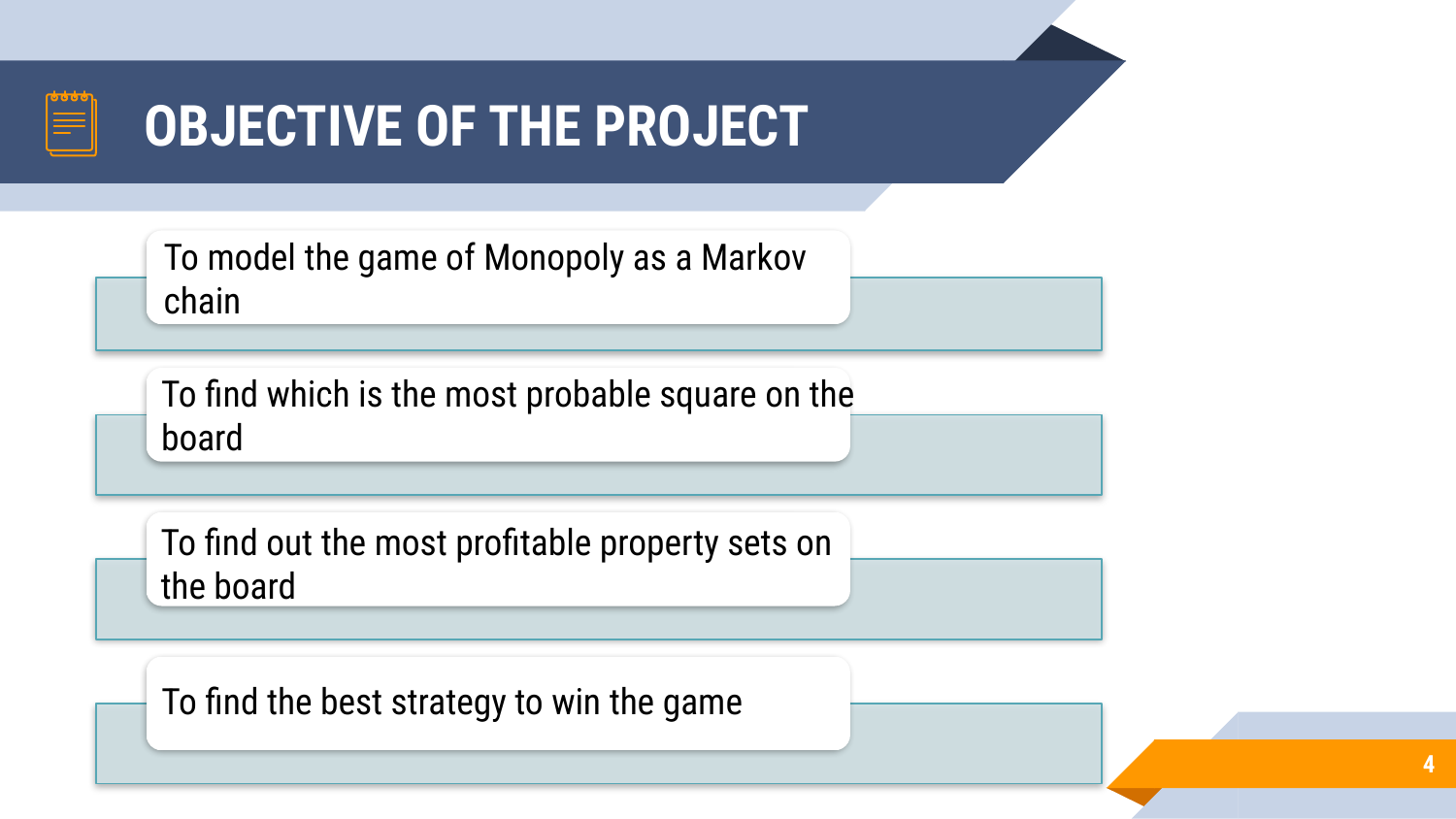

# OBJECTIVE OF THE PROJECT

To model the game of Monopoly as a Markov chain
To find which is the most probable square on the board

To find out the most profitable property sets on the board
To find the best strategy to win the game

4